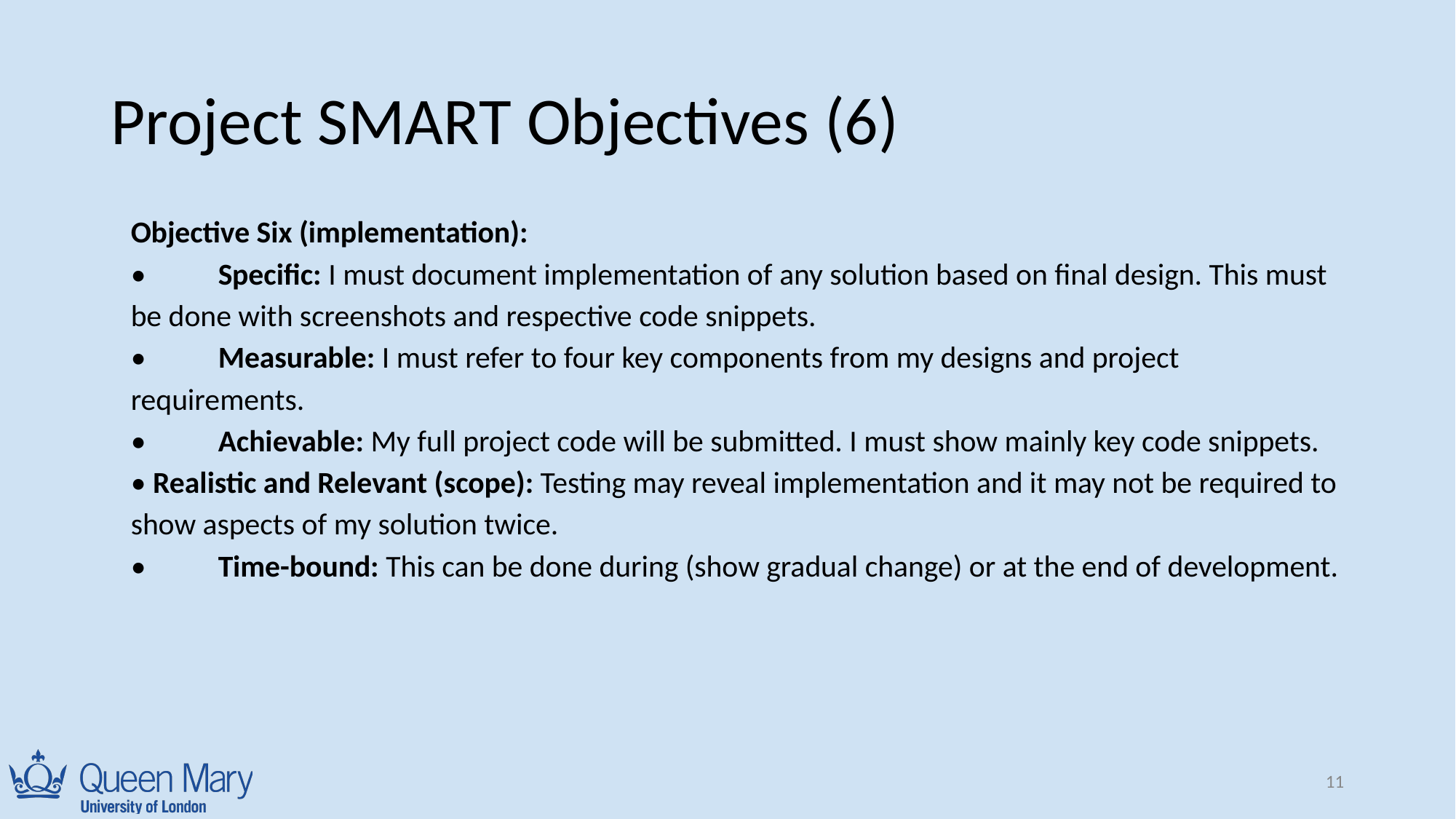

# Project SMART Objectives (6)
Objective Six (implementation):
•	Specific: I must document implementation of any solution based on final design. This must be done with screenshots and respective code snippets.
•	Measurable: I must refer to four key components from my designs and project requirements.
•	Achievable: My full project code will be submitted. I must show mainly key code snippets.
• Realistic and Relevant (scope): Testing may reveal implementation and it may not be required to show aspects of my solution twice.
•	Time-bound: This can be done during (show gradual change) or at the end of development.
11